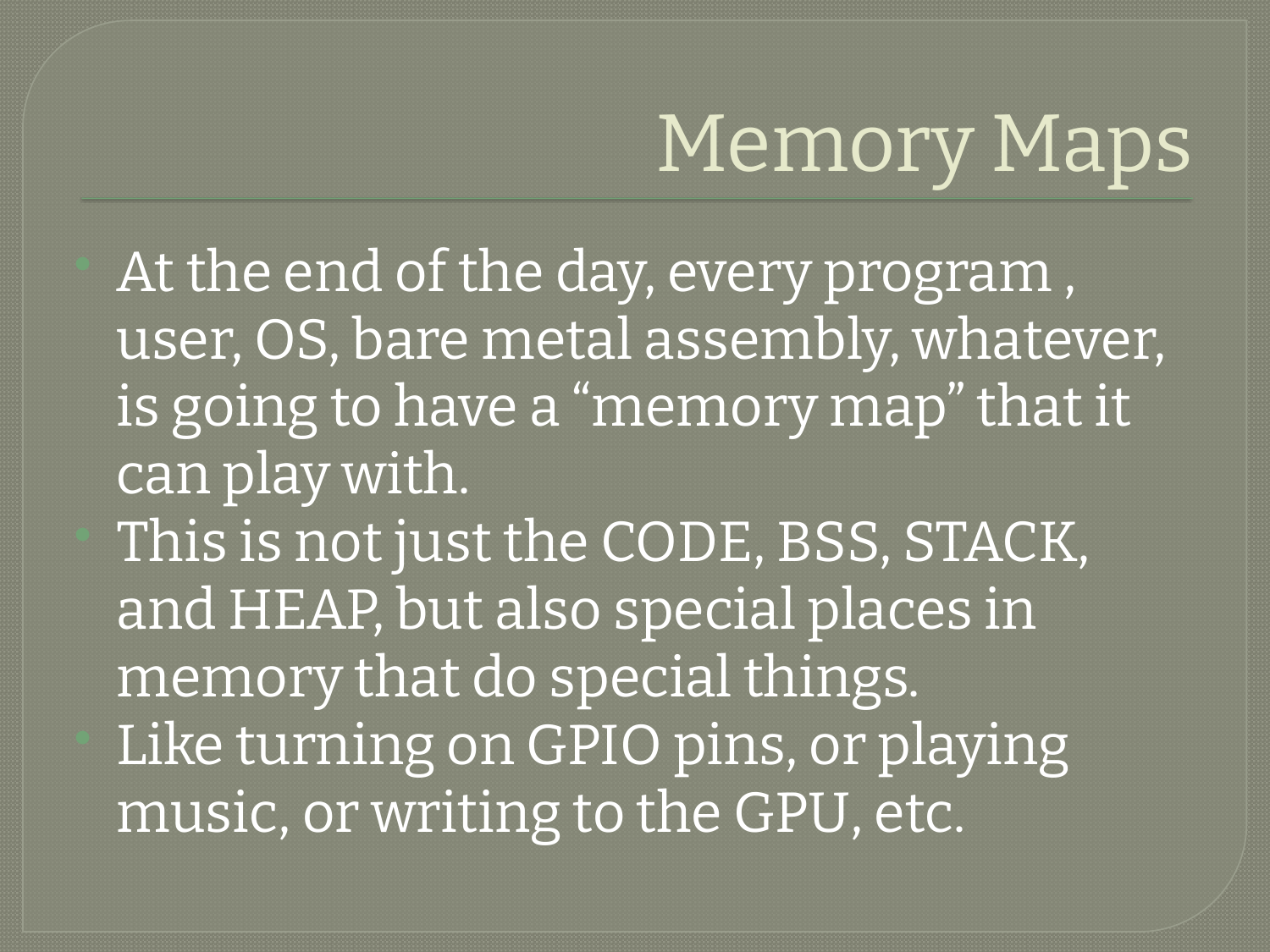

# Memory Maps
At the end of the day, every program , user, OS, bare metal assembly, whatever, is going to have a “memory map” that it can play with.
This is not just the CODE, BSS, STACK, and HEAP, but also special places in memory that do special things.
Like turning on GPIO pins, or playing music, or writing to the GPU, etc.